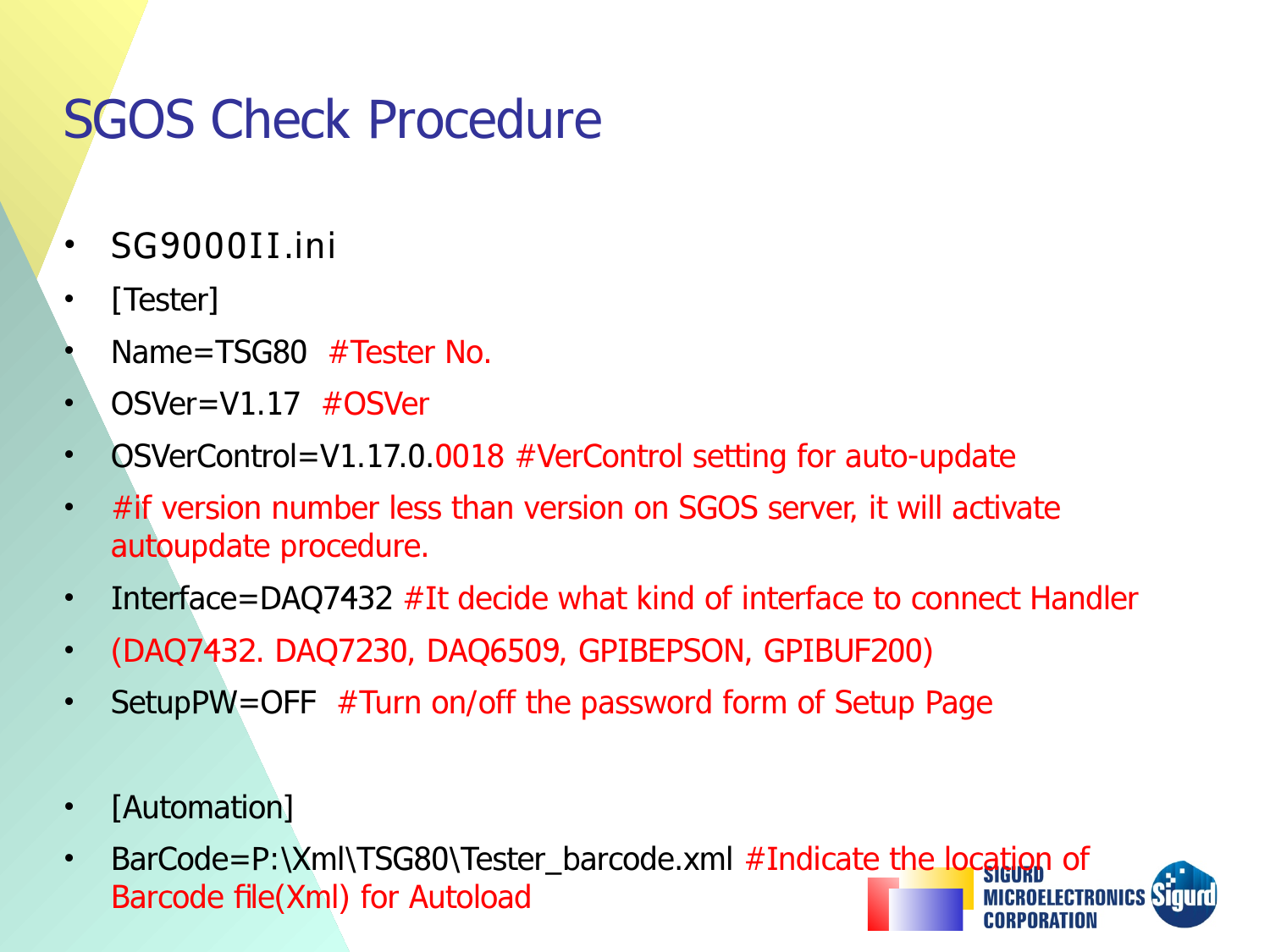

# SGOS Check Procedure
SG9000II.ini
[Tester]
Name=TSG80  #Tester No.
OSVer=V1.17  #OSVer
OSVerControl=V1.17.0.0018 #VerControl setting for auto-update
#if version number less than version on SGOS server, it will activate autoupdate procedure.
Interface=DAQ7432 #It decide what kind of interface to connect Handler
(DAQ7432. DAQ7230, DAQ6509, GPIBEPSON, GPIBUF200)
SetupPW=OFF  #Turn on/off the password form of Setup Page

[Automation]
BarCode=P:\Xml\TSG80\Tester_barcode.xml #Indicate the location of Barcode file(Xml) for Autoload